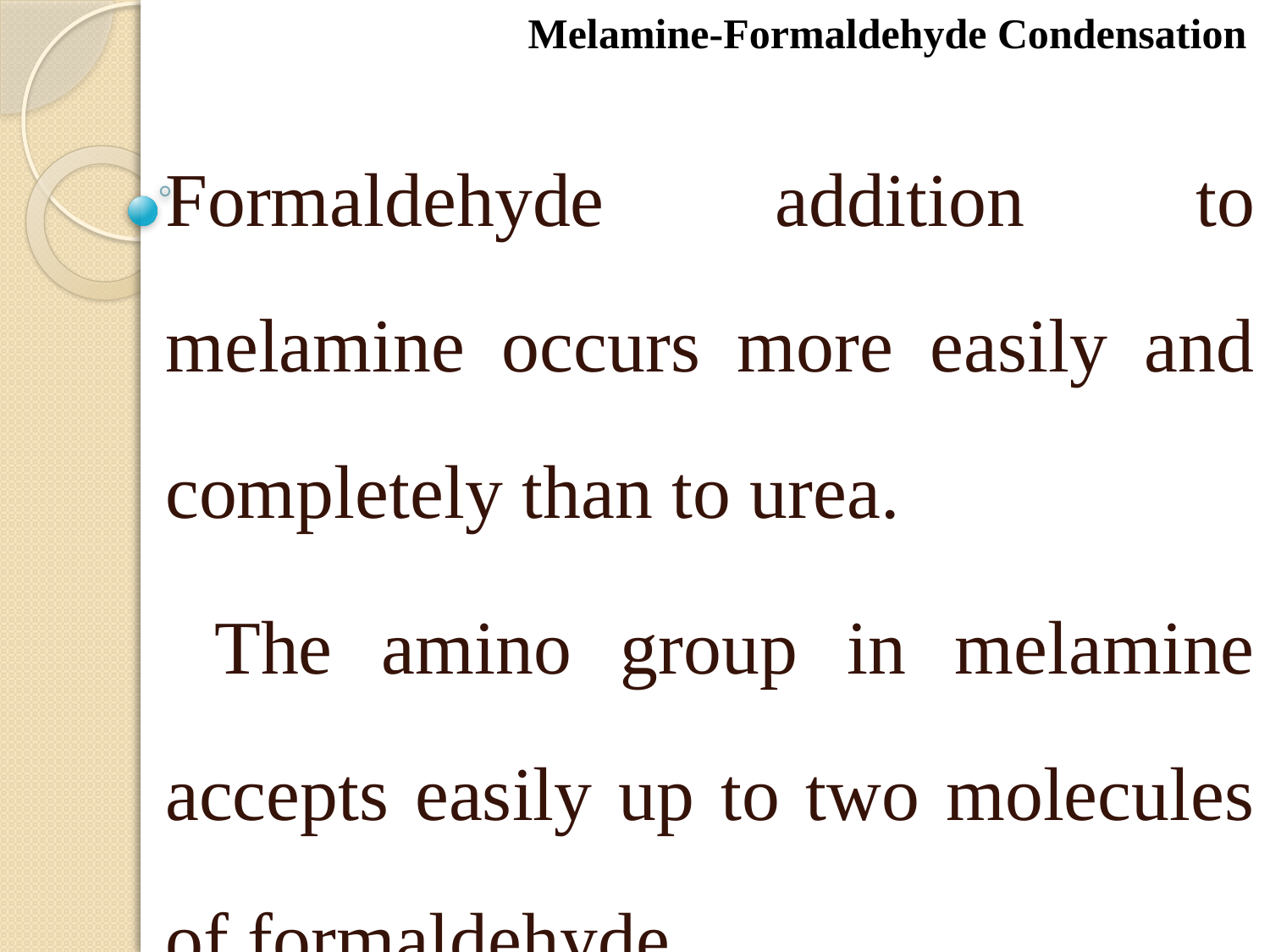

Melamine-Formaldehyde Condensation
Formaldehyde addition to melamine occurs more easily and completely than to urea.
 The amino group in melamine accepts easily up to two molecules of formaldehyde.